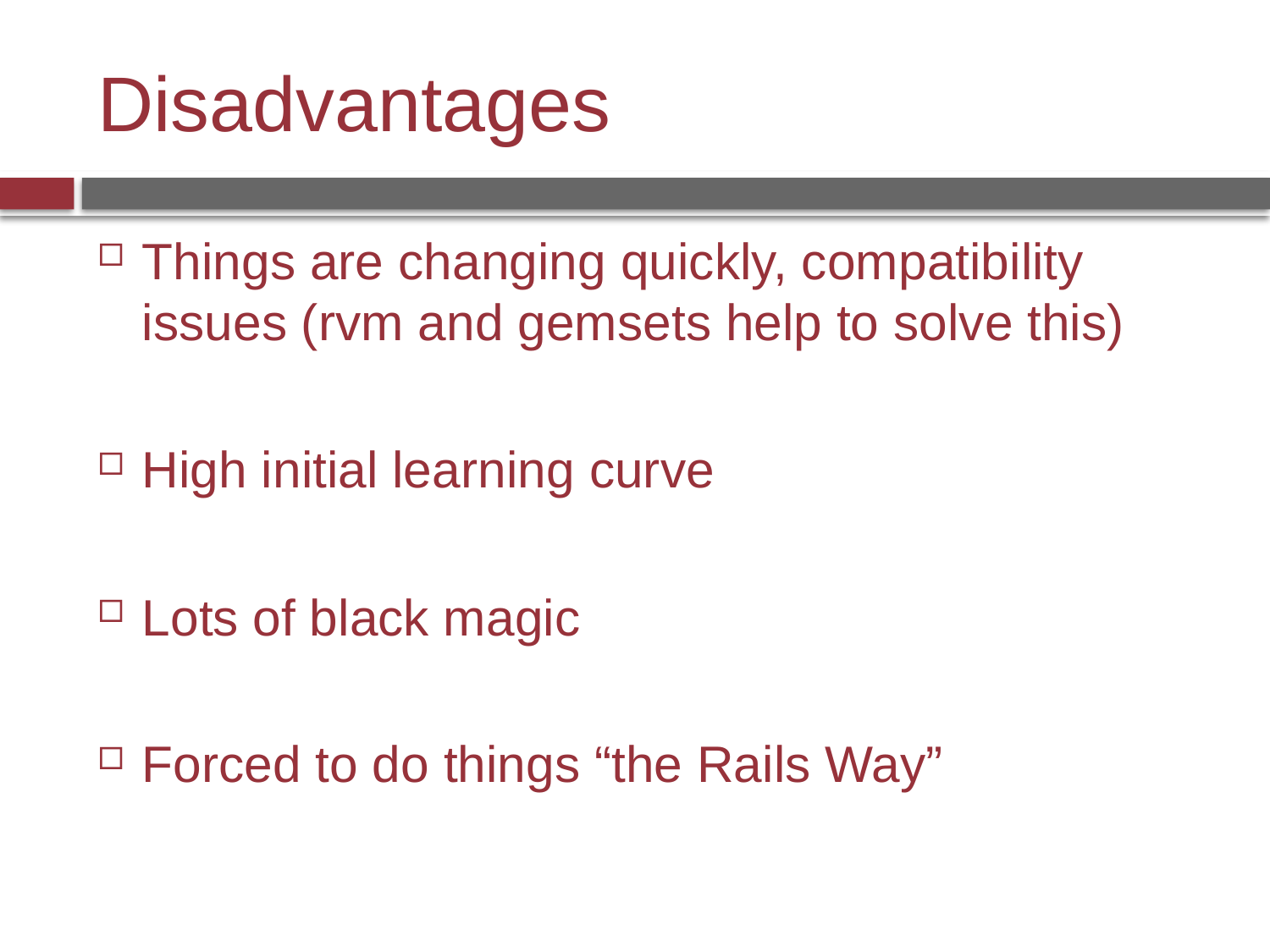

# Disadvantages
Things are changing quickly, compatibility issues (rvm and gemsets help to solve this)

High initial learning curve

Lots of black magic

Forced to do things “the Rails Way”